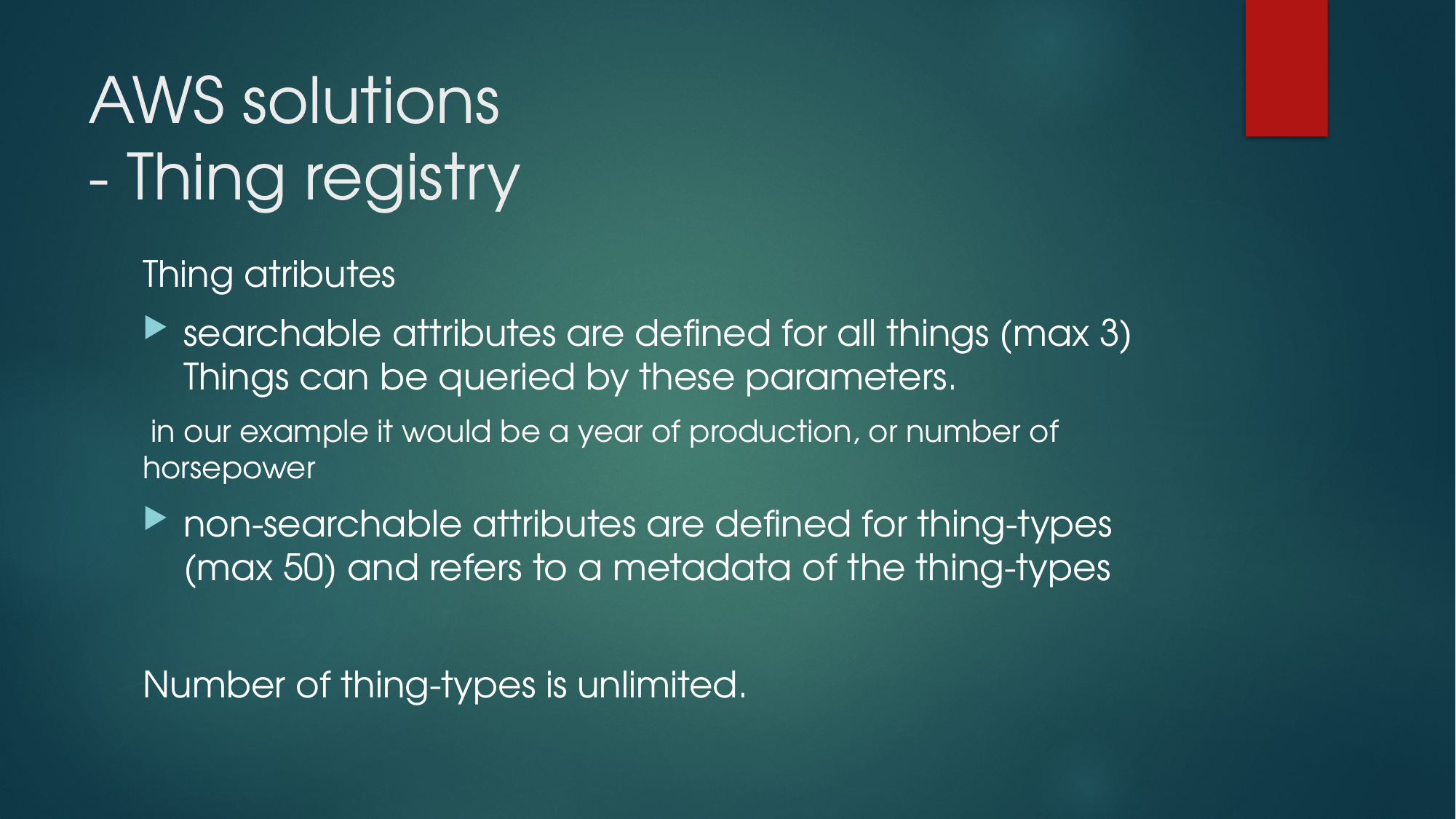

# AWS solutions - Thing registry
Thing atributes
searchable attributes are defined for all things (max 3)
Things can be queried by these parameters.
 in our example it would be a year of production, or number of horsepower
non-searchable attributes are defined for thing-types (max 50) and refers to a metadata of the thing-types

Number of thing-types is unlimited.